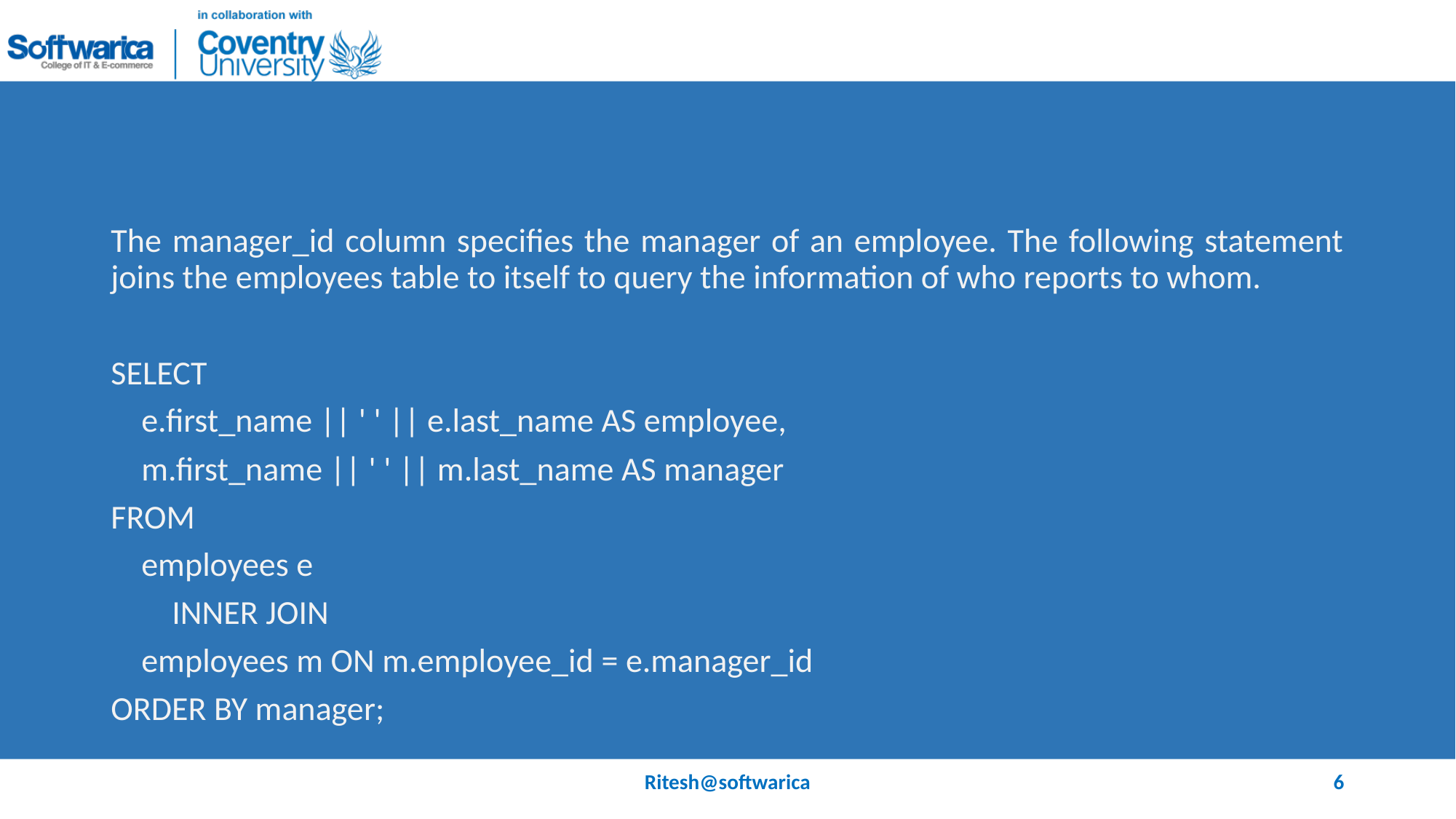

#
The manager_id column specifies the manager of an employee. The following statement joins the employees table to itself to query the information of who reports to whom.

SELECT
    e.first_name || ' ' || e.last_name AS employee,
    m.first_name || ' ' || m.last_name AS manager
FROM
    employees e
        INNER JOIN
    employees m ON m.employee_id = e.manager_id
ORDER BY manager;
Ritesh@softwarica
6